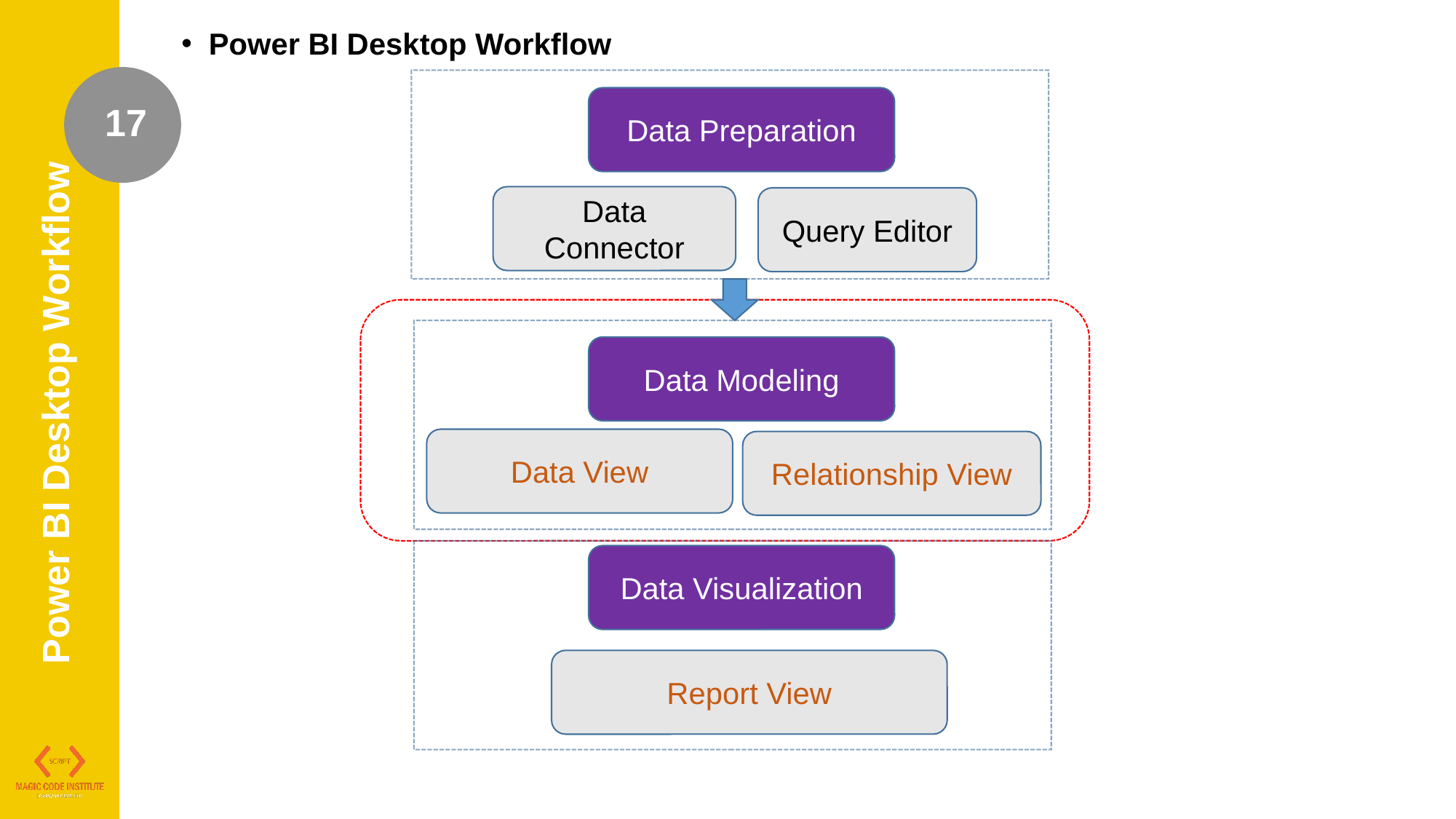

Power BI Desktop Workflow

Data Preparation
17
Data Connector
Query Editor

Data Modeling
Power BI Desktop Workflow

Data View
Relationship View

Data Visualization
Report View